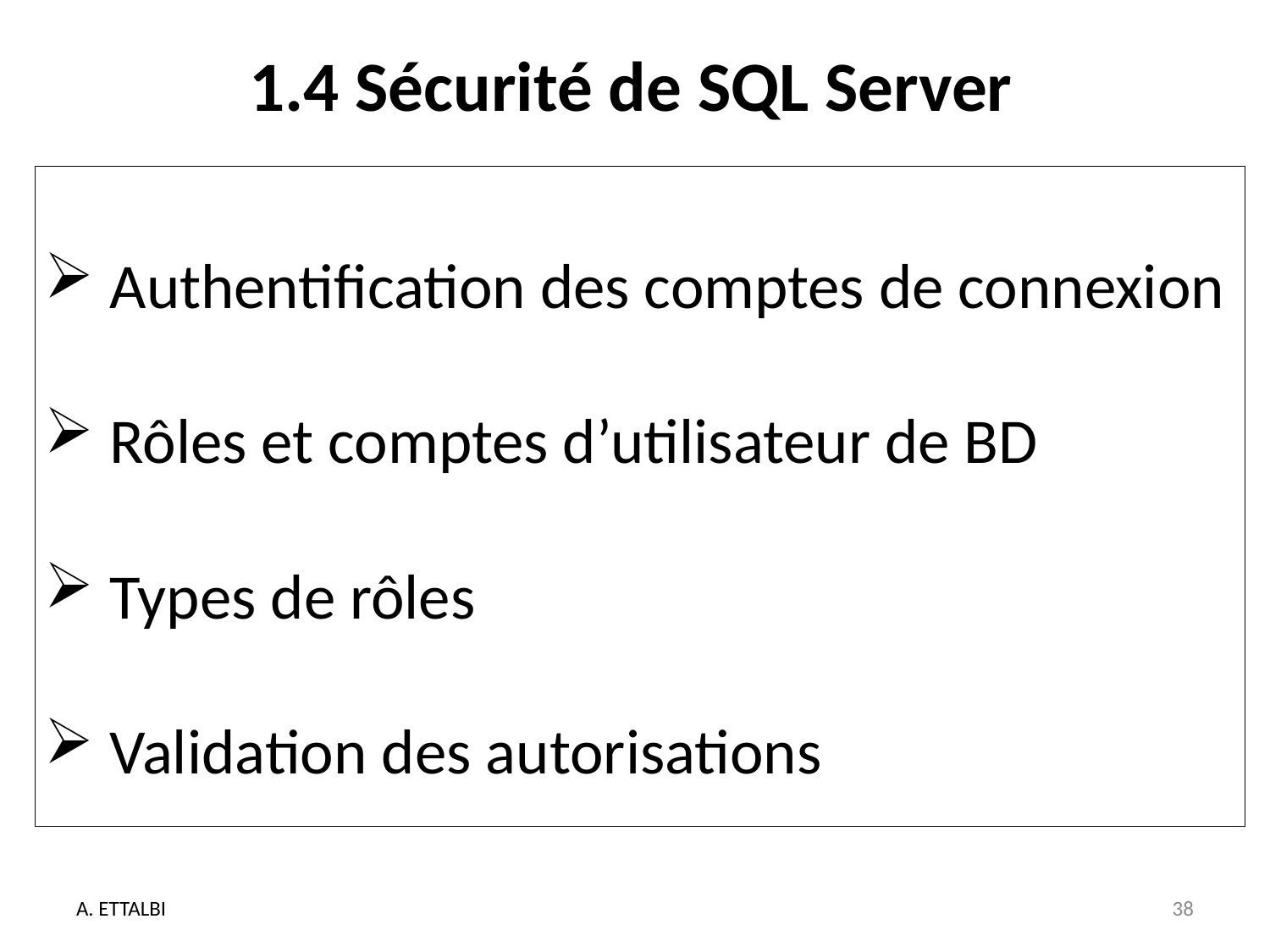

# 1.4 Sécurité de SQL Server
 Authentification des comptes de connexion
 Rôles et comptes d’utilisateur de BD
 Types de rôles
 Validation des autorisations
A. ETTALBI
38